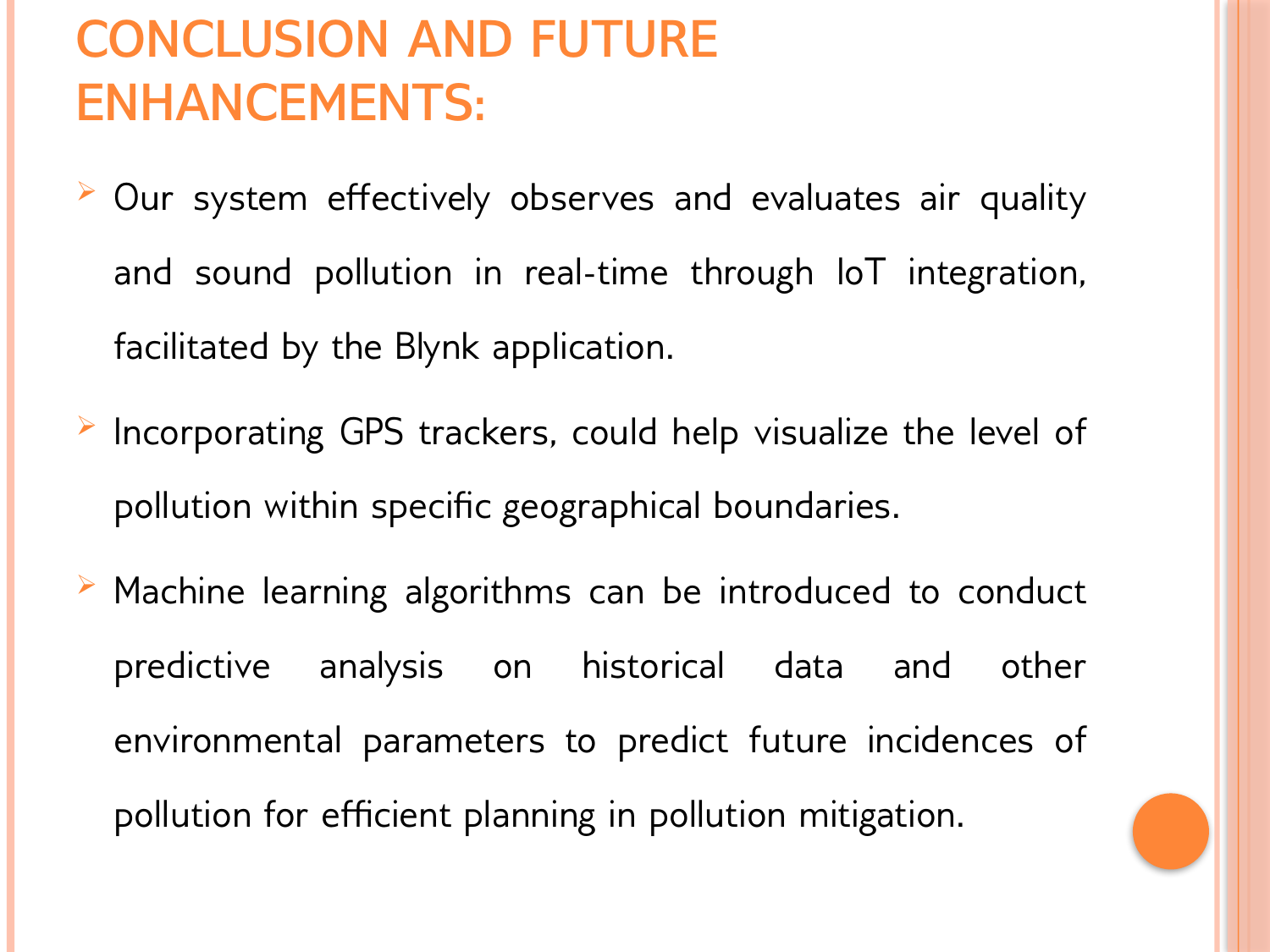

# conclusion and future enhancements:
Our system effectively observes and evaluates air quality and sound pollution in real-time through IoT integration, facilitated by the Blynk application.
Incorporating GPS trackers, could help visualize the level of pollution within specific geographical boundaries.
Machine learning algorithms can be introduced to conduct predictive analysis on historical data and other environmental parameters to predict future incidences of pollution for efficient planning in pollution mitigation.